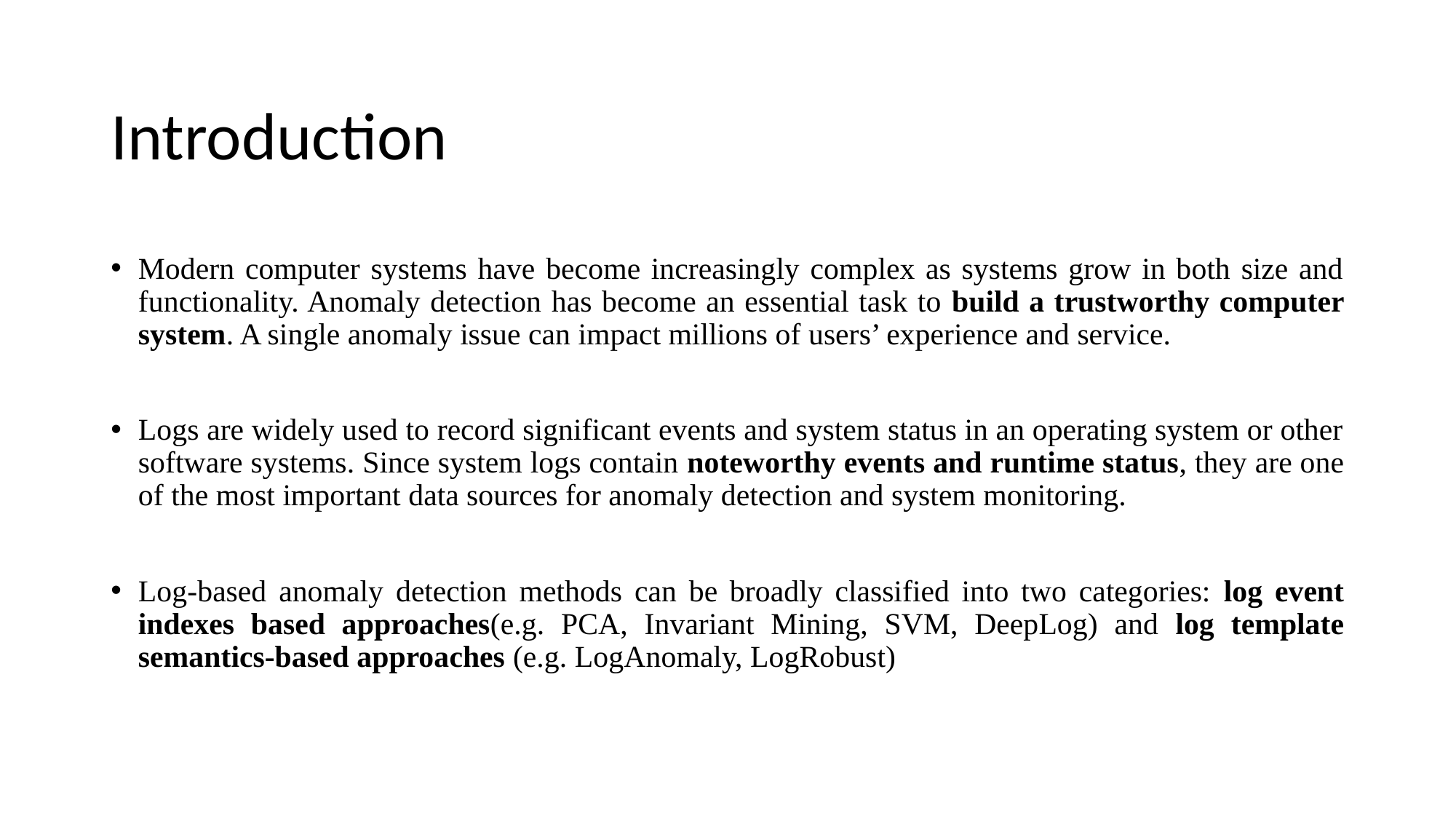

# Introduction
Modern computer systems have become increasingly complex as systems grow in both size and functionality. Anomaly detection has become an essential task to build a trustworthy computer system. A single anomaly issue can impact millions of users’ experience and service.

Logs are widely used to record significant events and system status in an operating system or other software systems. Since system logs contain noteworthy events and runtime status, they are one of the most important data sources for anomaly detection and system monitoring.

Log-based anomaly detection methods can be broadly classified into two categories: log event indexes based approaches(e.g. PCA, Invariant Mining, SVM, DeepLog) and log template semantics-based approaches (e.g. LogAnomaly, LogRobust)